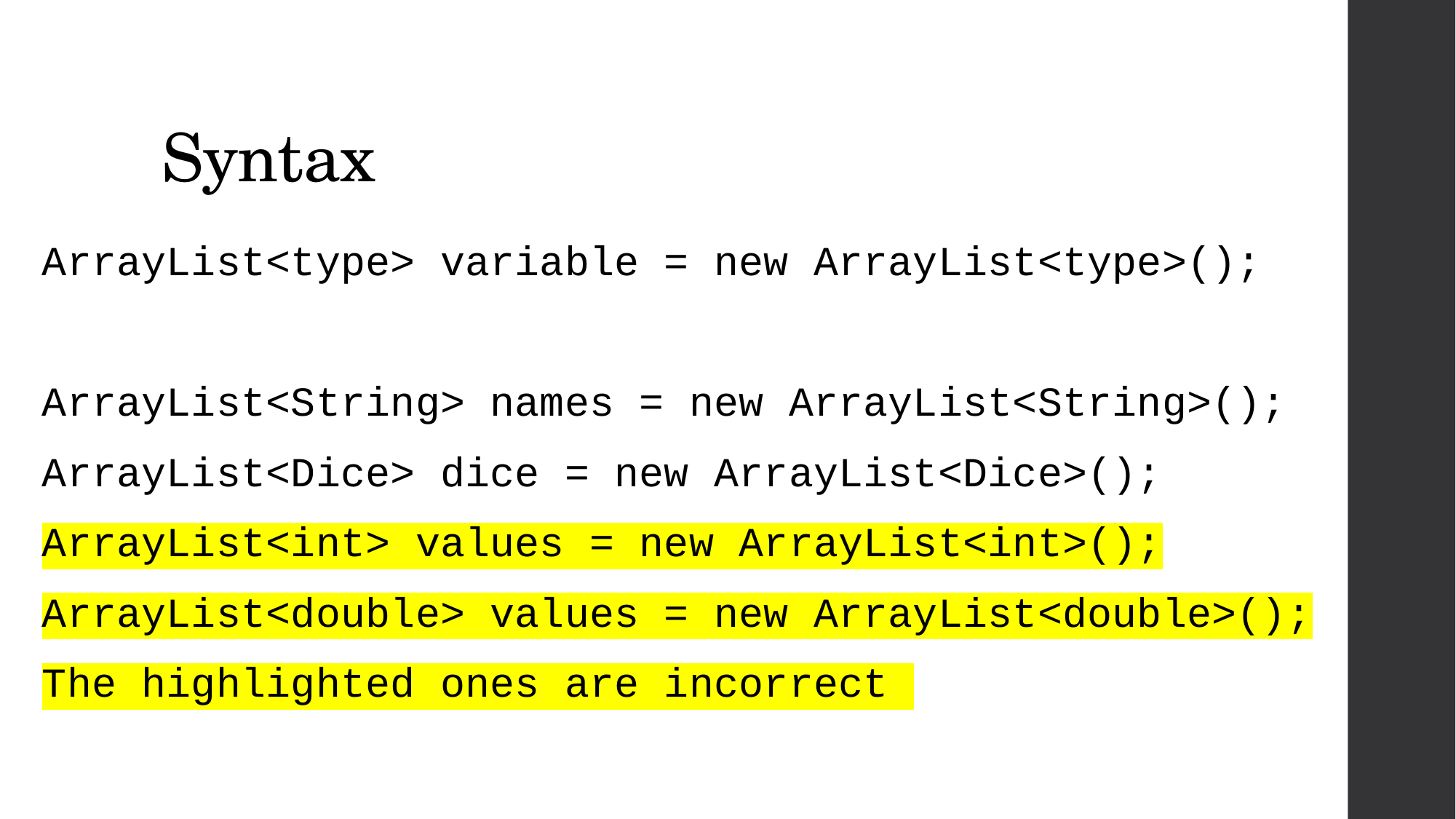

# Syntax
ArrayList<type> variable = new ArrayList<type>();

ArrayList<String> names = new ArrayList<String>();
ArrayList<Dice> dice = new ArrayList<Dice>();
ArrayList<int> values = new ArrayList<int>();
ArrayList<double> values = new ArrayList<double>();
The highlighted ones are incorrect